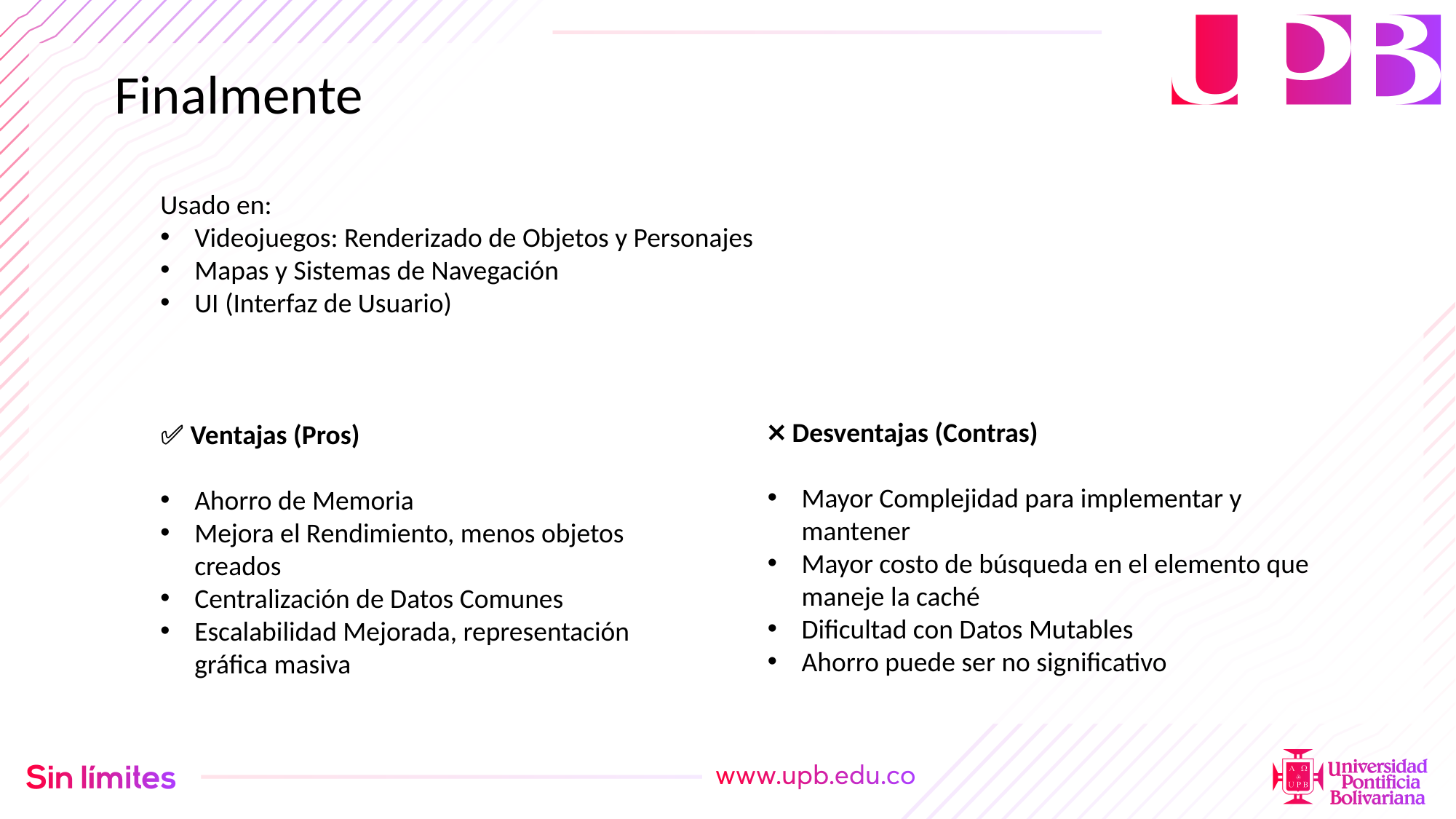

Finalmente
Usado en:
Videojuegos: Renderizado de Objetos y Personajes
Mapas y Sistemas de Navegación
UI (Interfaz de Usuario)
❌ Desventajas (Contras)

Mayor Complejidad para implementar y mantener
Mayor costo de búsqueda en el elemento que maneje la caché
Dificultad con Datos Mutables
Ahorro puede ser no significativo
✅ Ventajas (Pros)

Ahorro de Memoria
Mejora el Rendimiento, menos objetos creados
Centralización de Datos Comunes
Escalabilidad Mejorada, representación gráfica masiva